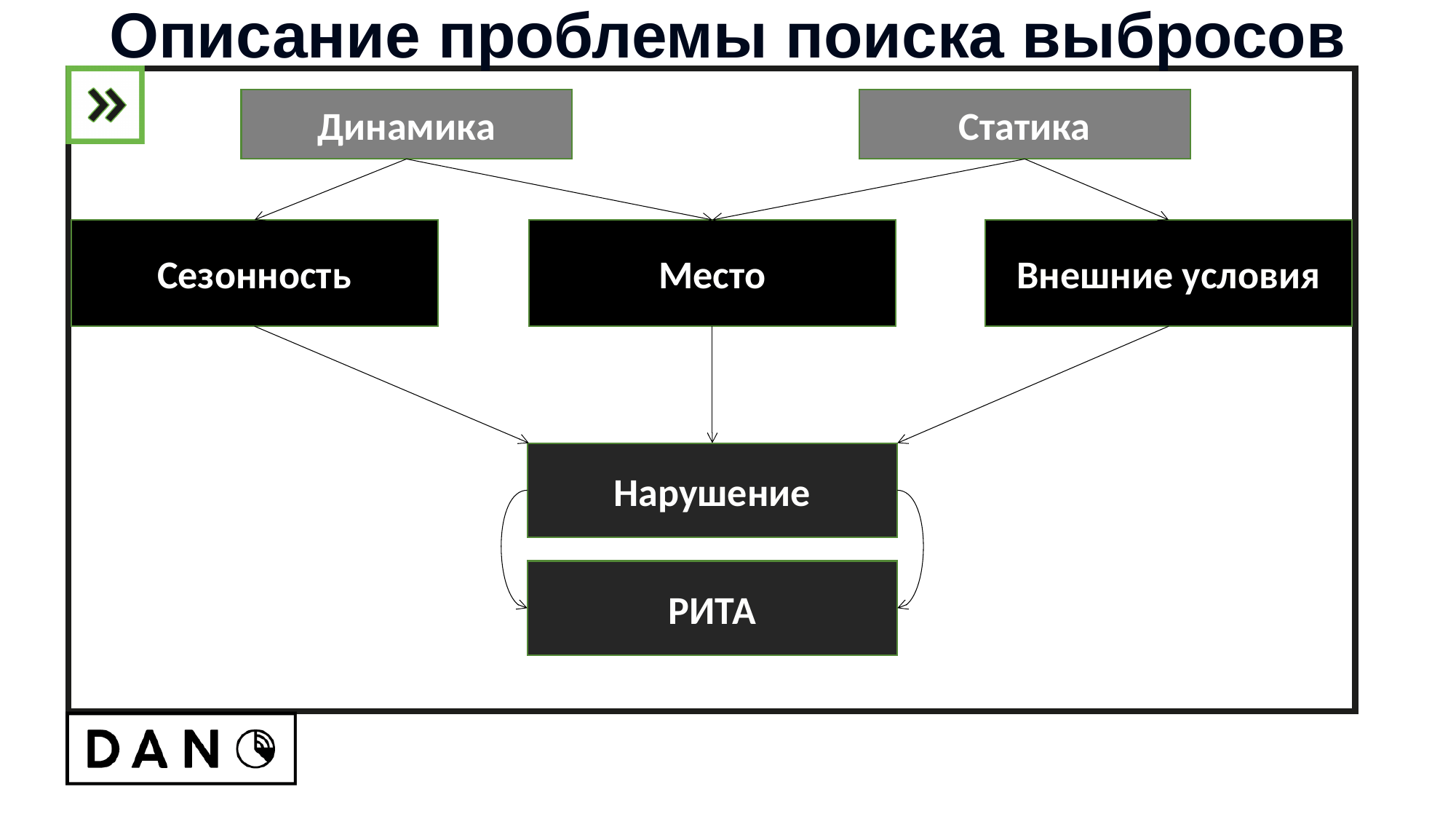

Описание проблемы поиска выбросов
Динамика
Статика
Сезонность
Место
Внешние условия
Нарушение
РИТА